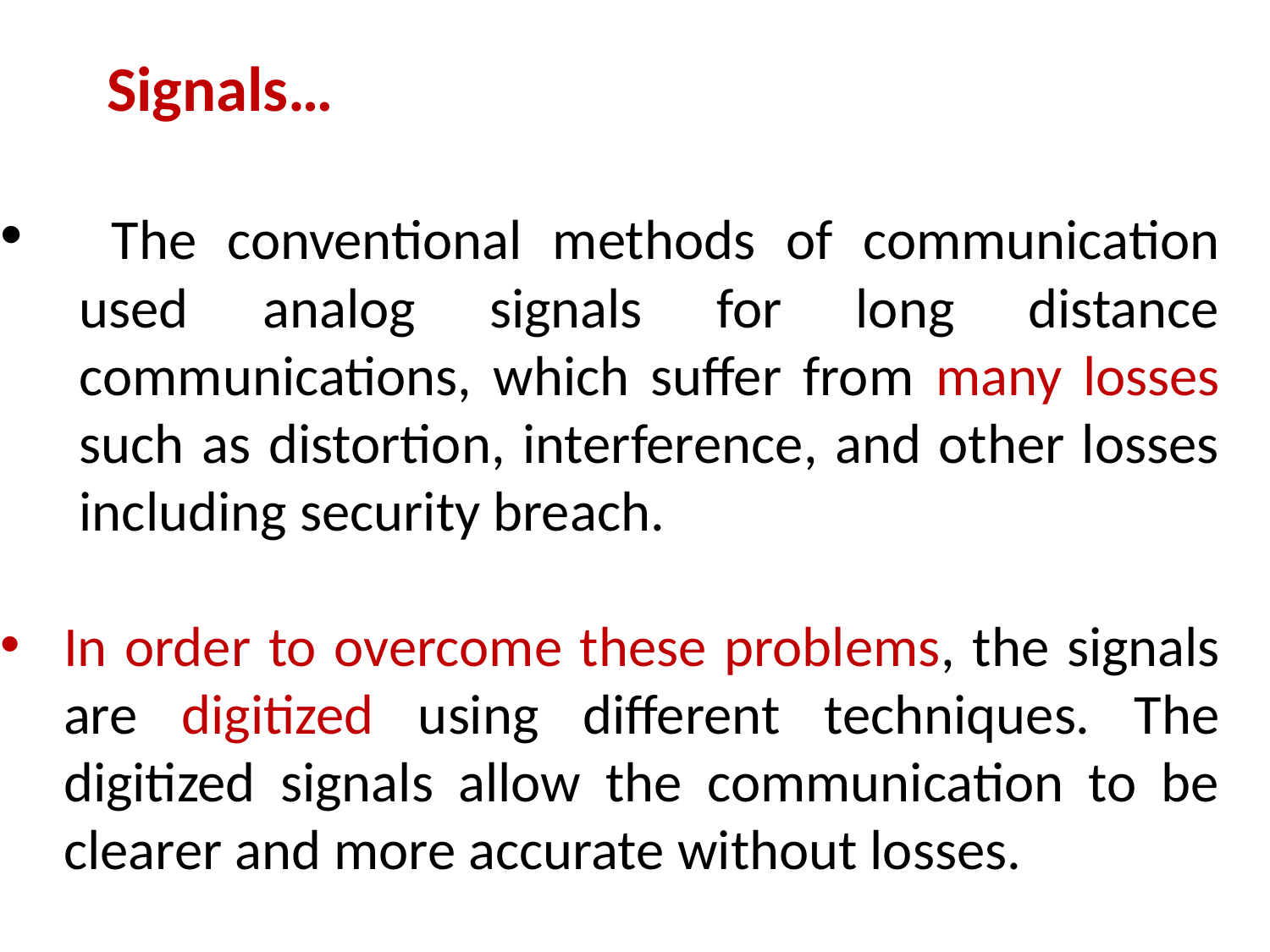

The conventional methods of communication used analog signals for long distance communications, which suffer from many losses such as distortion, interference, and other losses including security breach.

In order to overcome these problems, the signals are digitized using different techniques. The digitized signals allow the communication to be clearer and more accurate without losses.

# Signals…